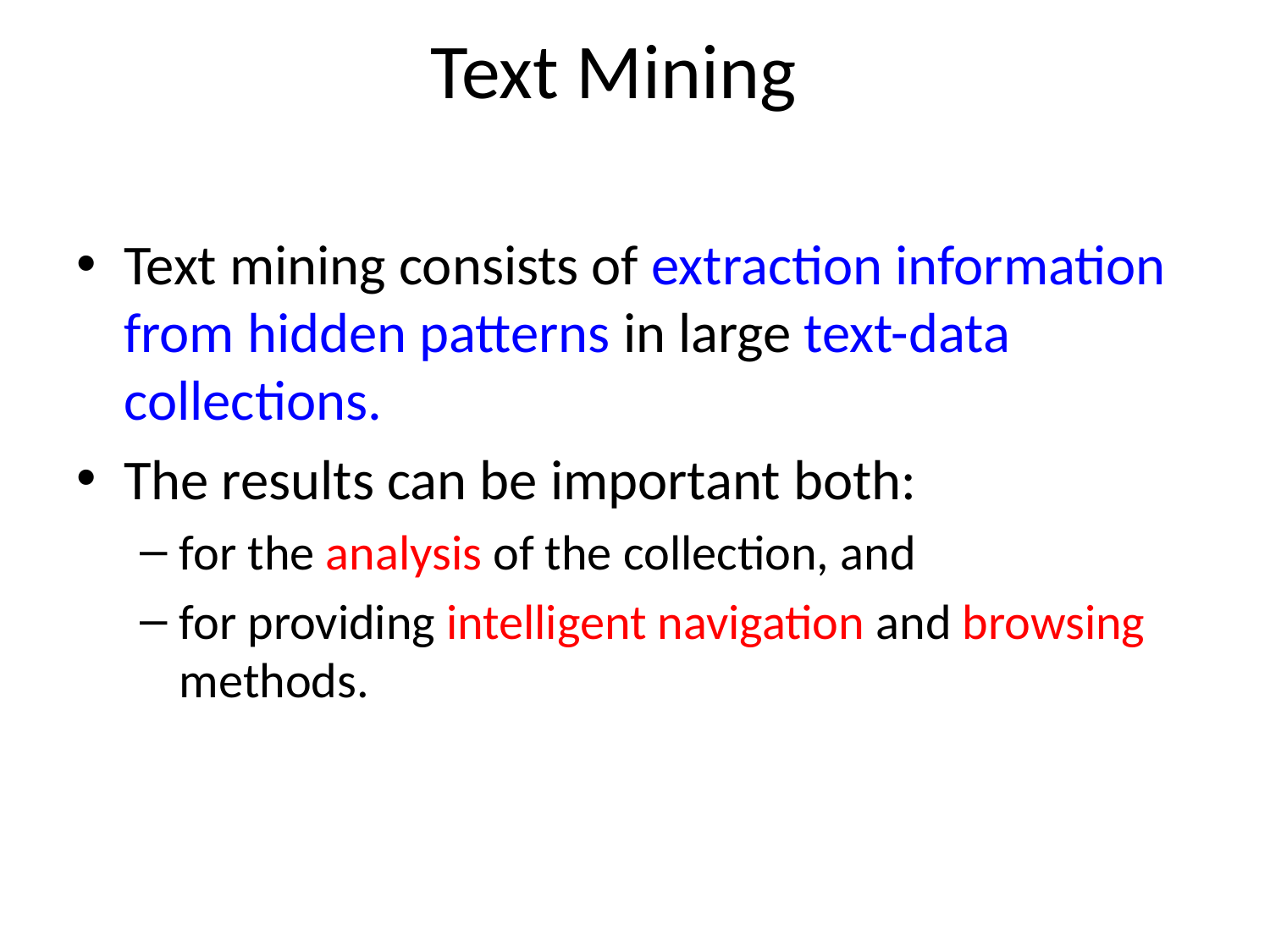

# Text Mining
Text mining consists of extraction information from hidden patterns in large text-data collections.
The results can be important both:
for the analysis of the collection, and
for providing intelligent navigation and browsing methods.